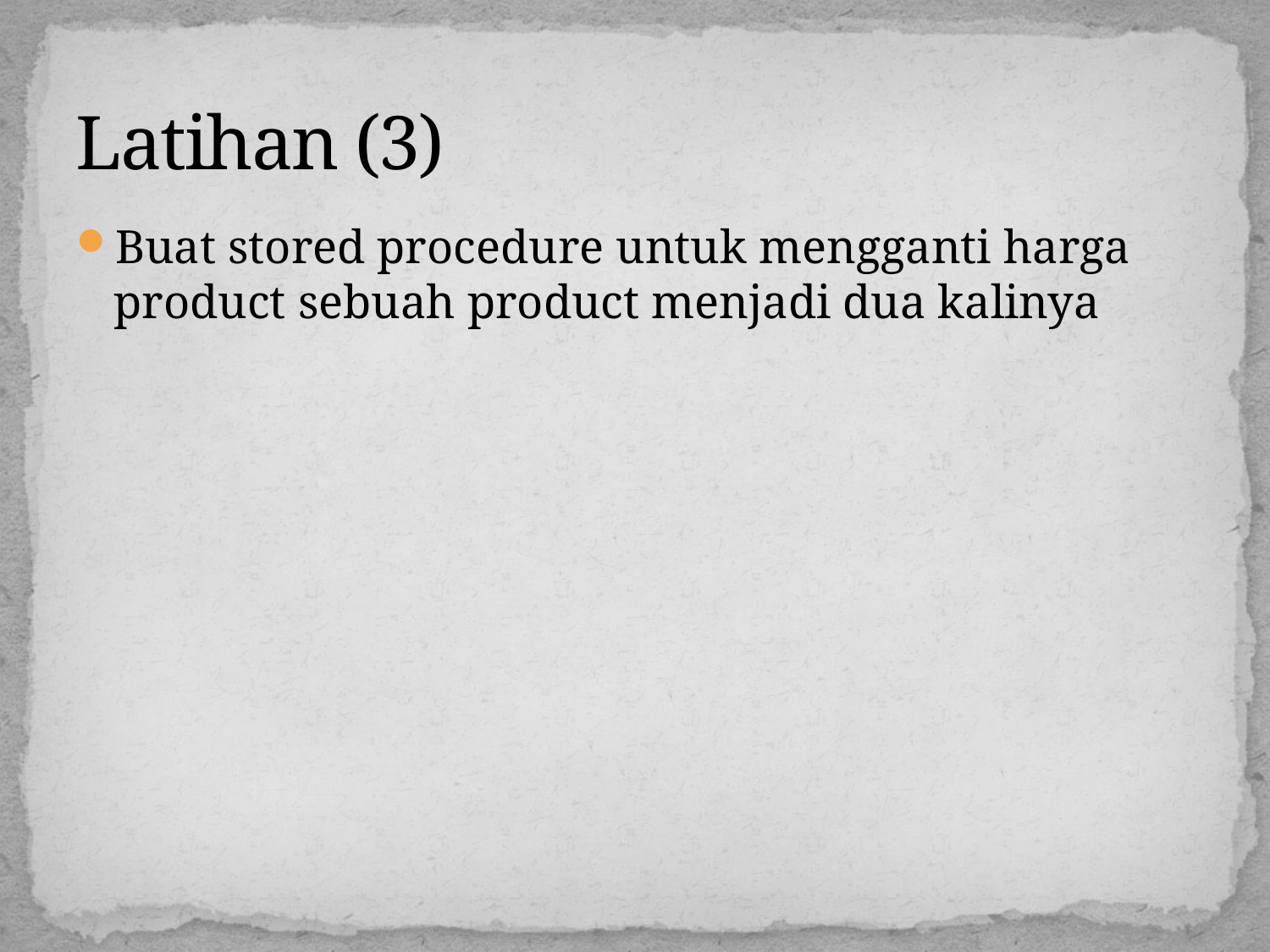

# Latihan (3)
Buat stored procedure untuk mengganti harga product sebuah product menjadi dua kalinya